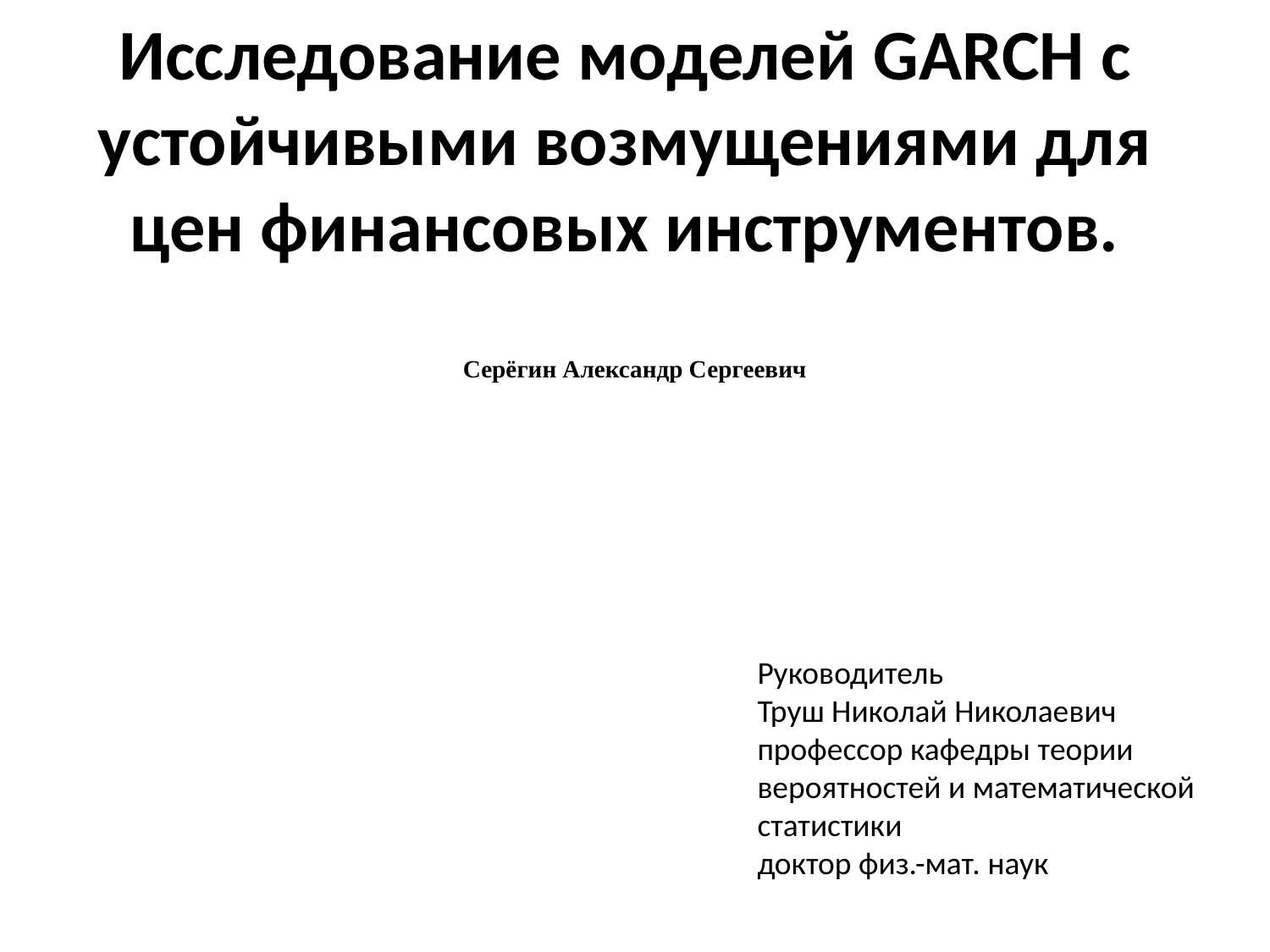

# Исследование моделей GARCH c устойчивыми возмущениями для цен финансовых инструментов.
Серёгин Александр Сергеевич
Руководитель
Труш Николай Николаевич
профессор кафедры теории вероятностей и математической статистики
доктор физ.-мат. наук